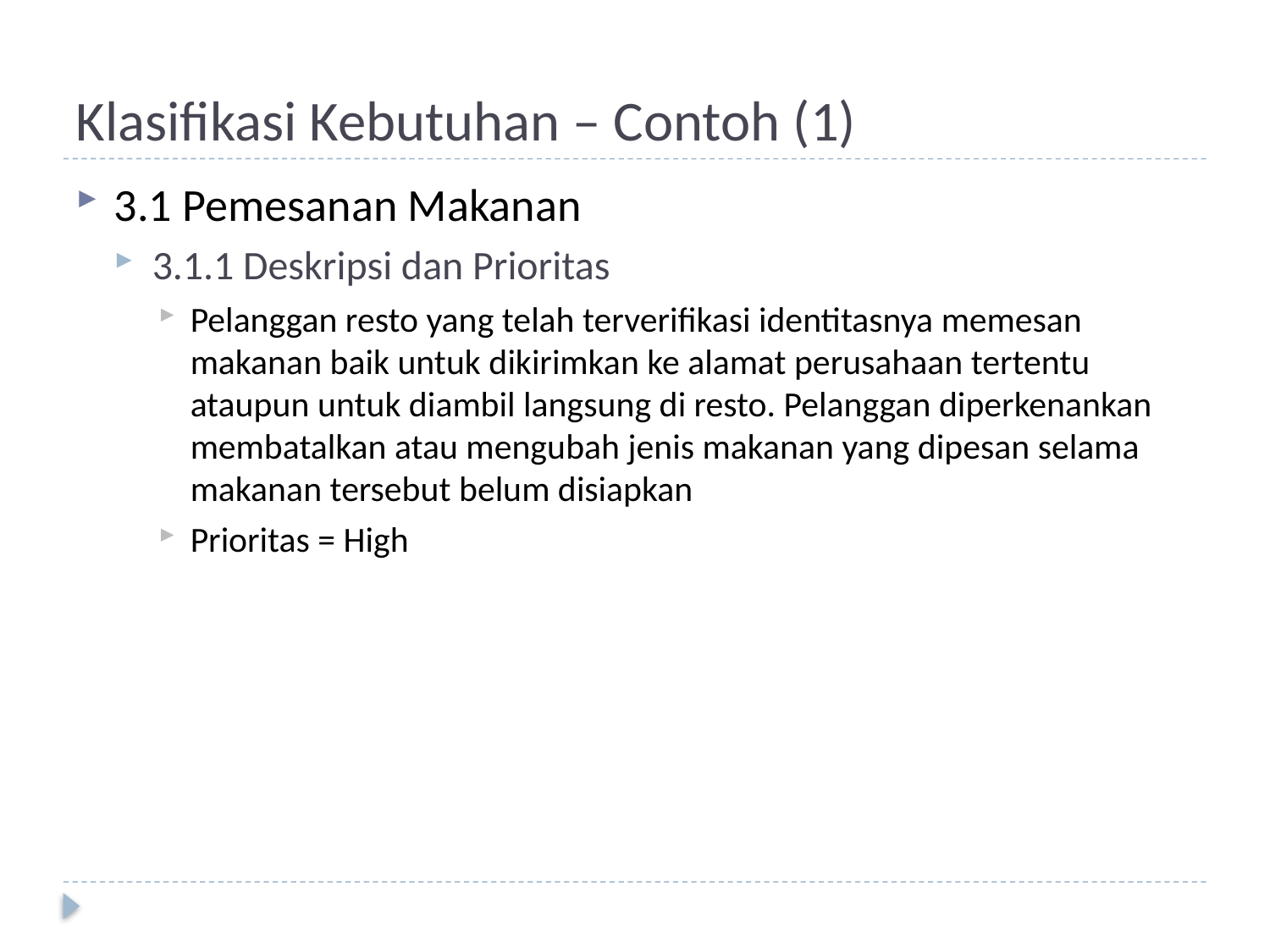

# Klasifikasi Kebutuhan – Contoh (1)
3.1 Pemesanan Makanan
3.1.1 Deskripsi dan Prioritas
Pelanggan resto yang telah terverifikasi identitasnya memesan makanan baik untuk dikirimkan ke alamat perusahaan tertentu ataupun untuk diambil langsung di resto. Pelanggan diperkenankan membatalkan atau mengubah jenis makanan yang dipesan selama makanan tersebut belum disiapkan
Prioritas = High